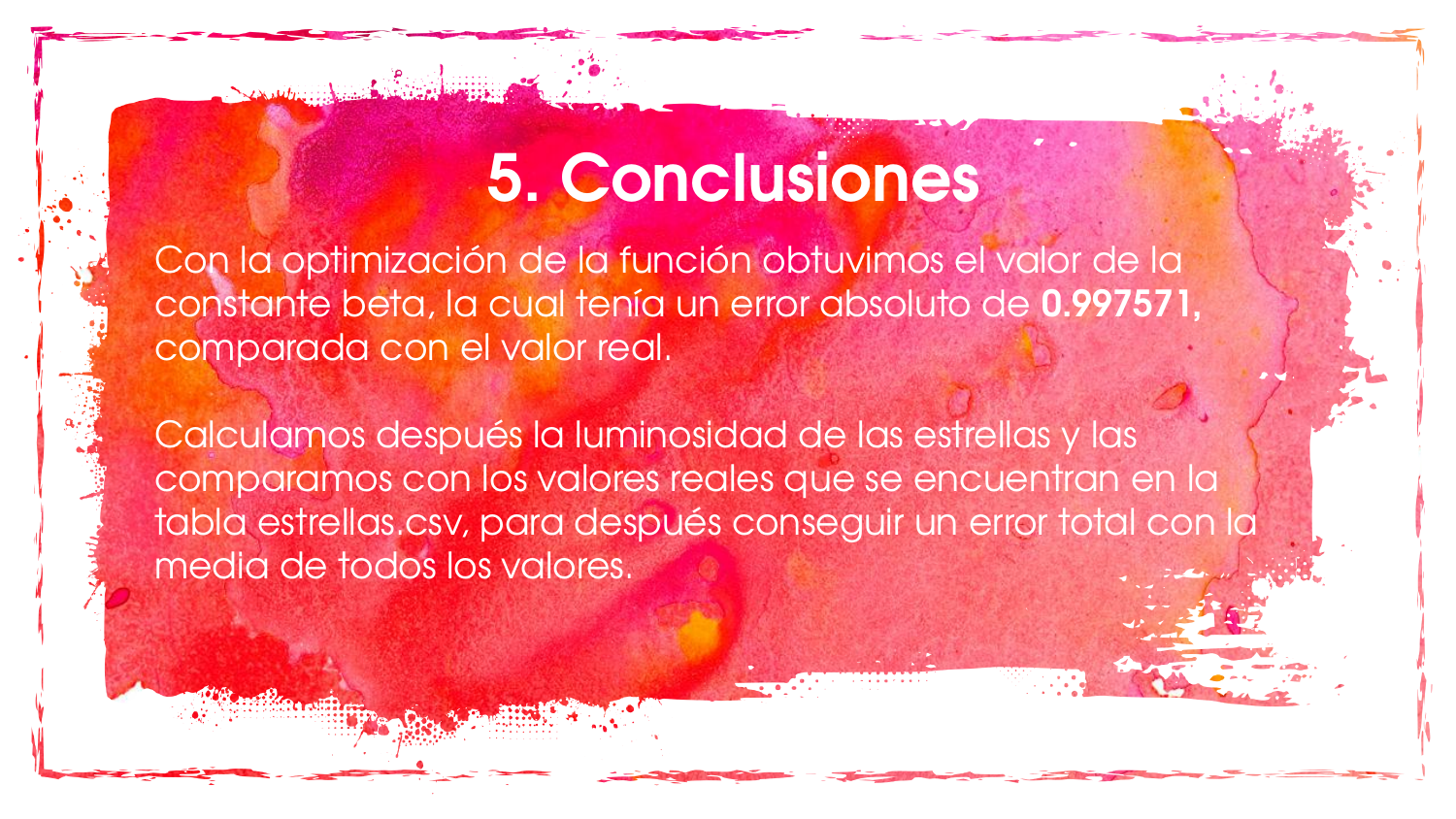

5. Conclusiones
Con la optimización de la función obtuvimos el valor de la constante beta, la cual tenía un error absoluto de 0.997571, comparada con el valor real.

Calculamos después la luminosidad de las estrellas y las comparamos con los valores reales que se encuentran en la tabla estrellas.csv, para después conseguir un error total con la media de todos los valores.